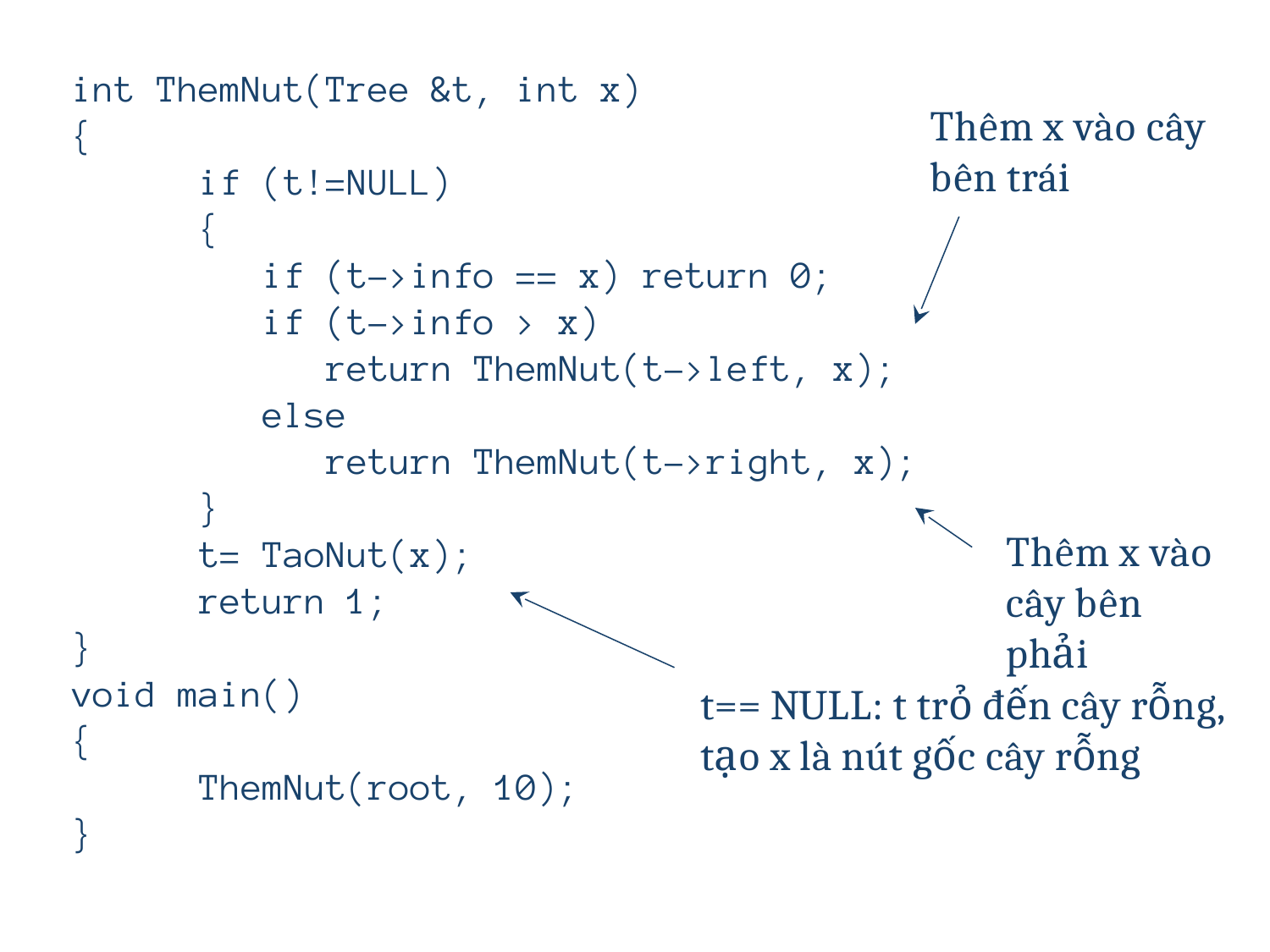

int ThemNut(Tree &t, int x)
{
	if (t!=NULL)
	{
	   if (t->info == x) return 0;
	   if (t->info > x)
		return ThemNut(t->left, x);
	   else
  		return ThemNut(t->right, x);
	}
	t= TaoNut(x);
	return 1;
}
void main()
{
	ThemNut(root, 10);
}
Thêm x vào cây bên trái
Thêm x vào cây bên phải
t== NULL: t trỏ đến cây rỗng, tạo x là nút gốc cây rỗng